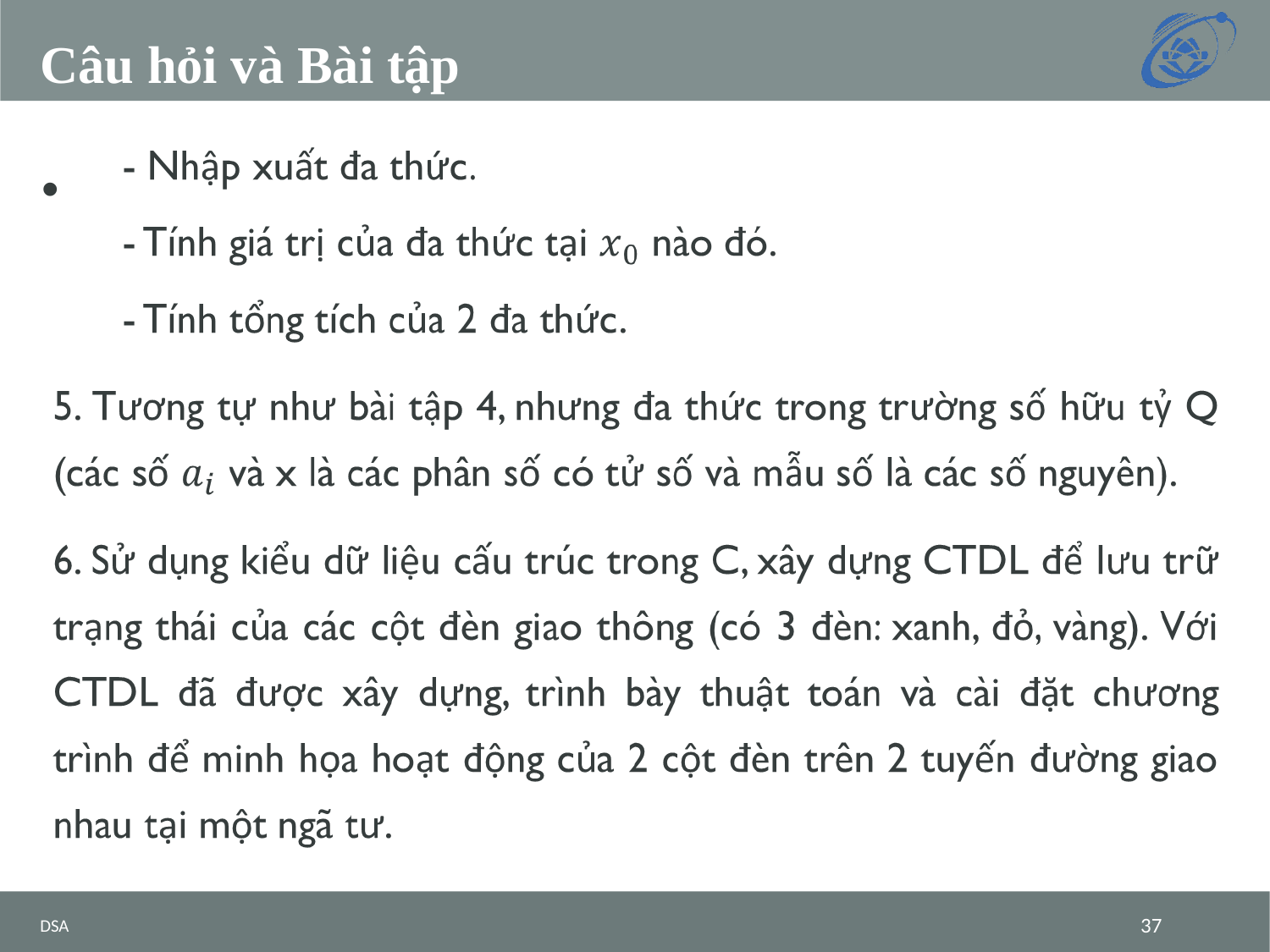

# Câu hỏi và Bài tập

DSA
37